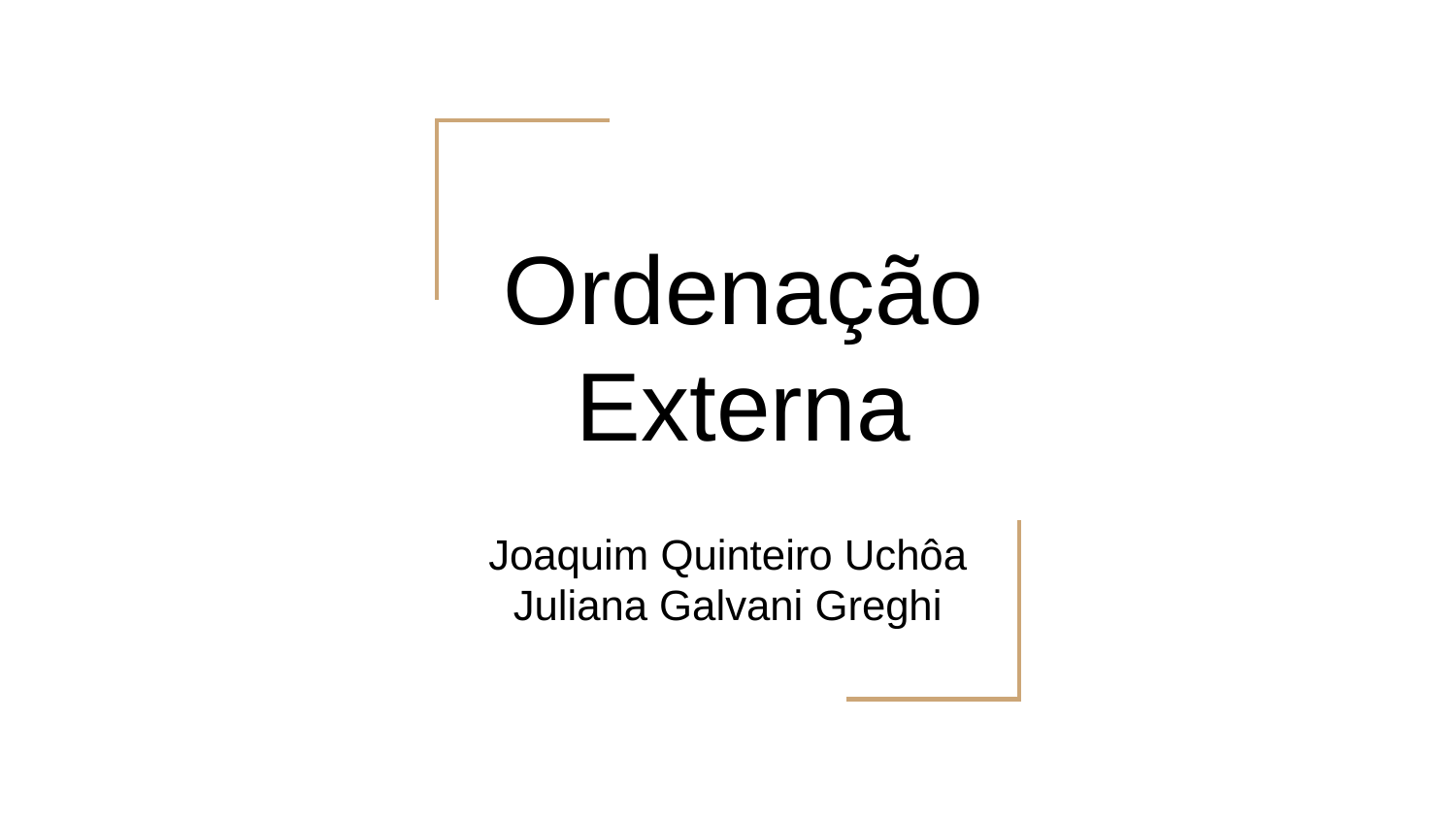

# Ordenação Externa
Joaquim Quinteiro Uchôa
Juliana Galvani Greghi